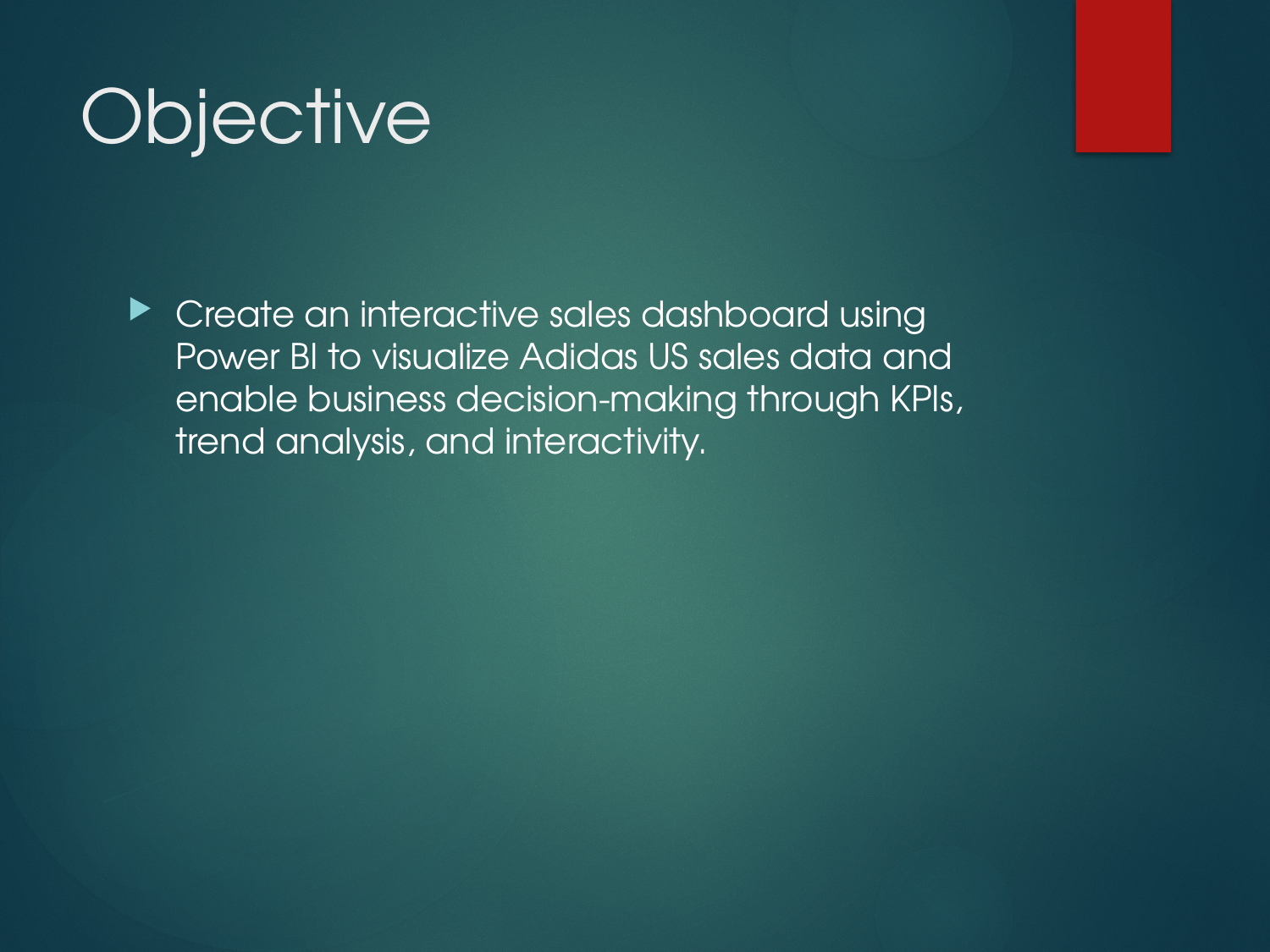

# Objective
Create an interactive sales dashboard using Power BI to visualize Adidas US sales data and enable business decision-making through KPIs, trend analysis, and interactivity.